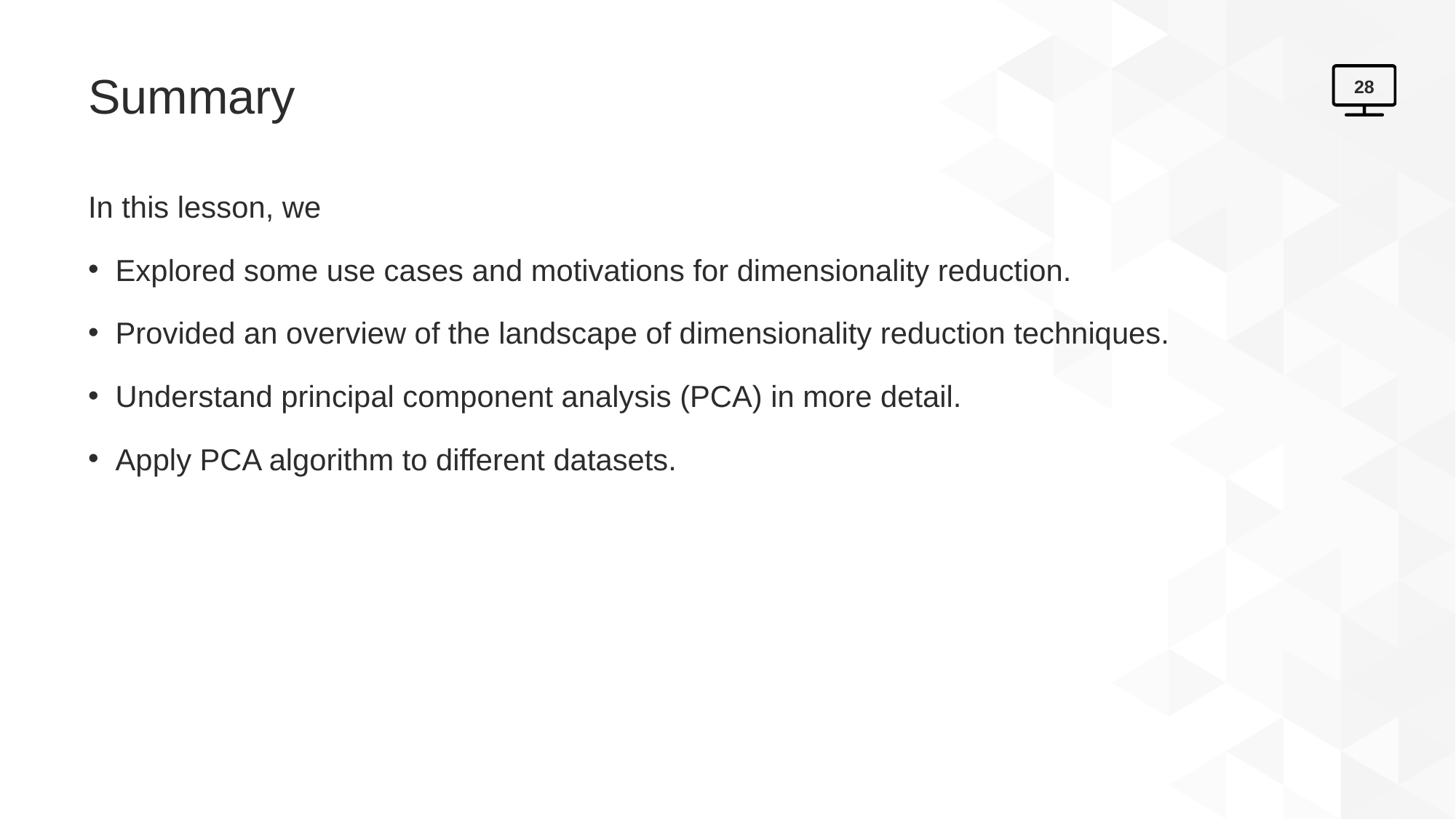

# Summary
28
In this lesson, we
Explored some use cases and motivations for dimensionality reduction.
Provided an overview of the landscape of dimensionality reduction techniques.
Understand principal component analysis (PCA) in more detail.
Apply PCA algorithm to different datasets.